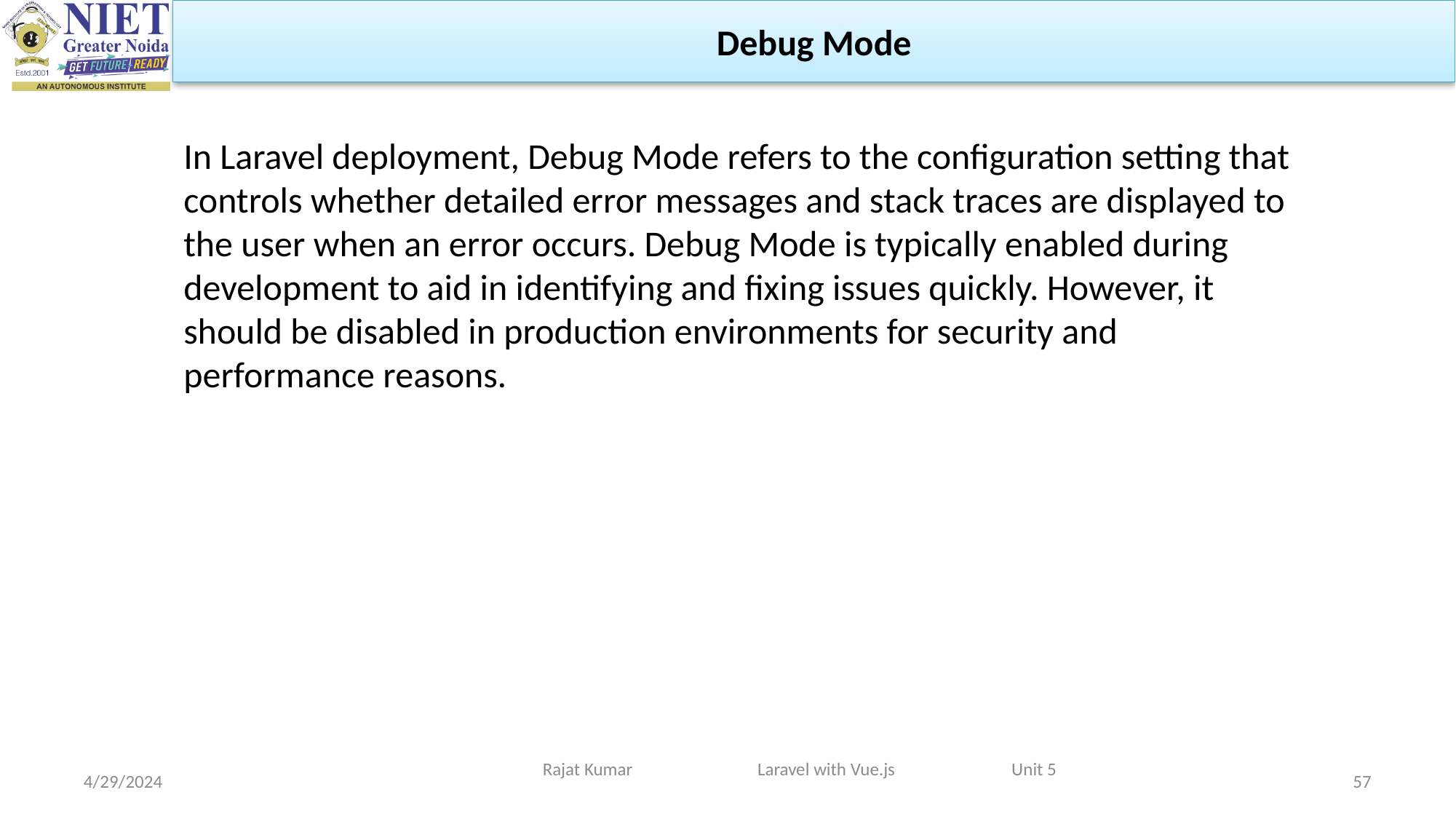

Debug Mode
In Laravel deployment, Debug Mode refers to the configuration setting that controls whether detailed error messages and stack traces are displayed to the user when an error occurs. Debug Mode is typically enabled during development to aid in identifying and fixing issues quickly. However, it should be disabled in production environments for security and performance reasons.
Rajat Kumar                              Laravel with Vue.js                            Unit 5
4/29/2024
57